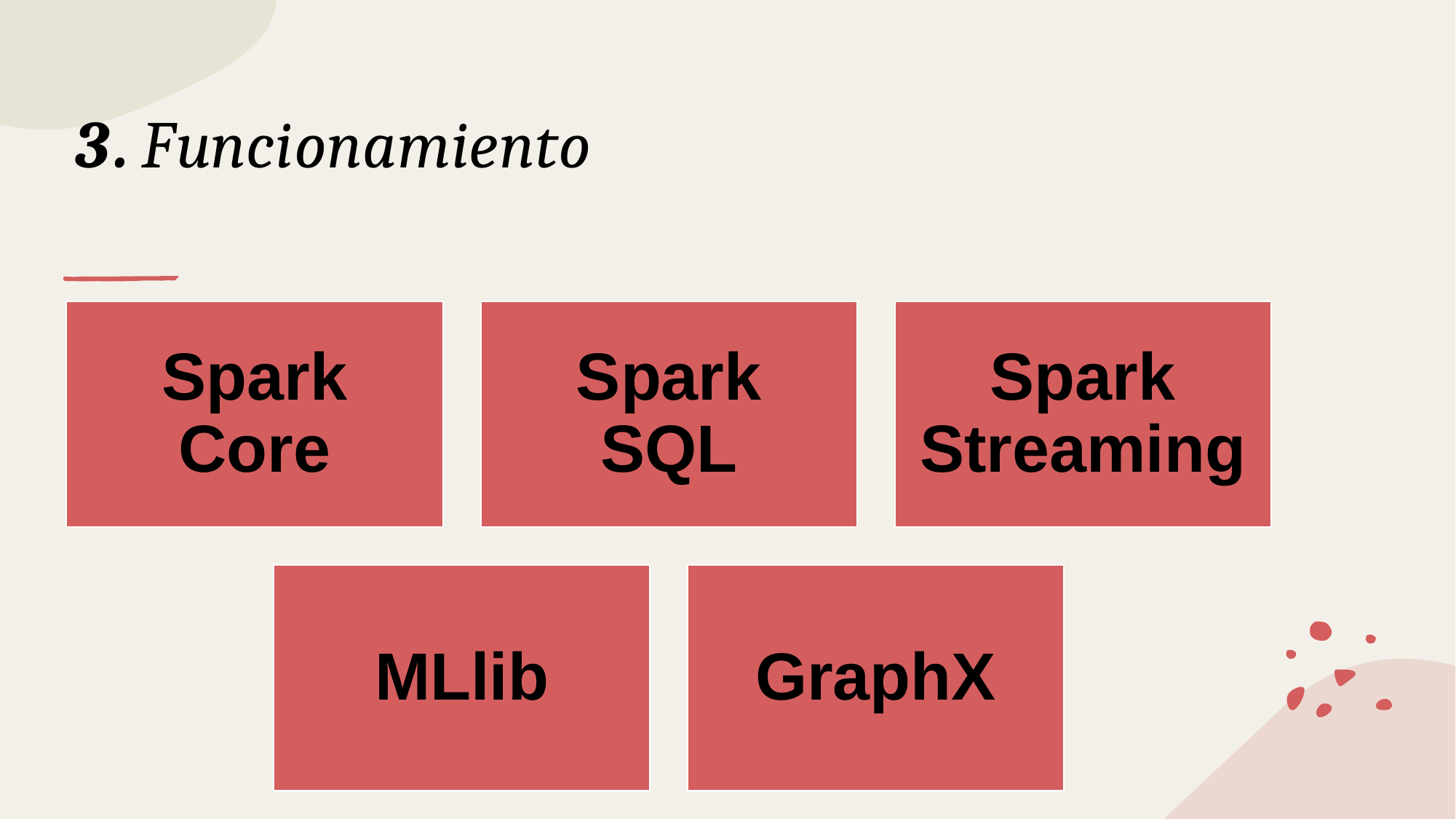

# 3. Funcionamiento
Spark Core
Spark SQL
Spark Streaming
MLlib
GraphX